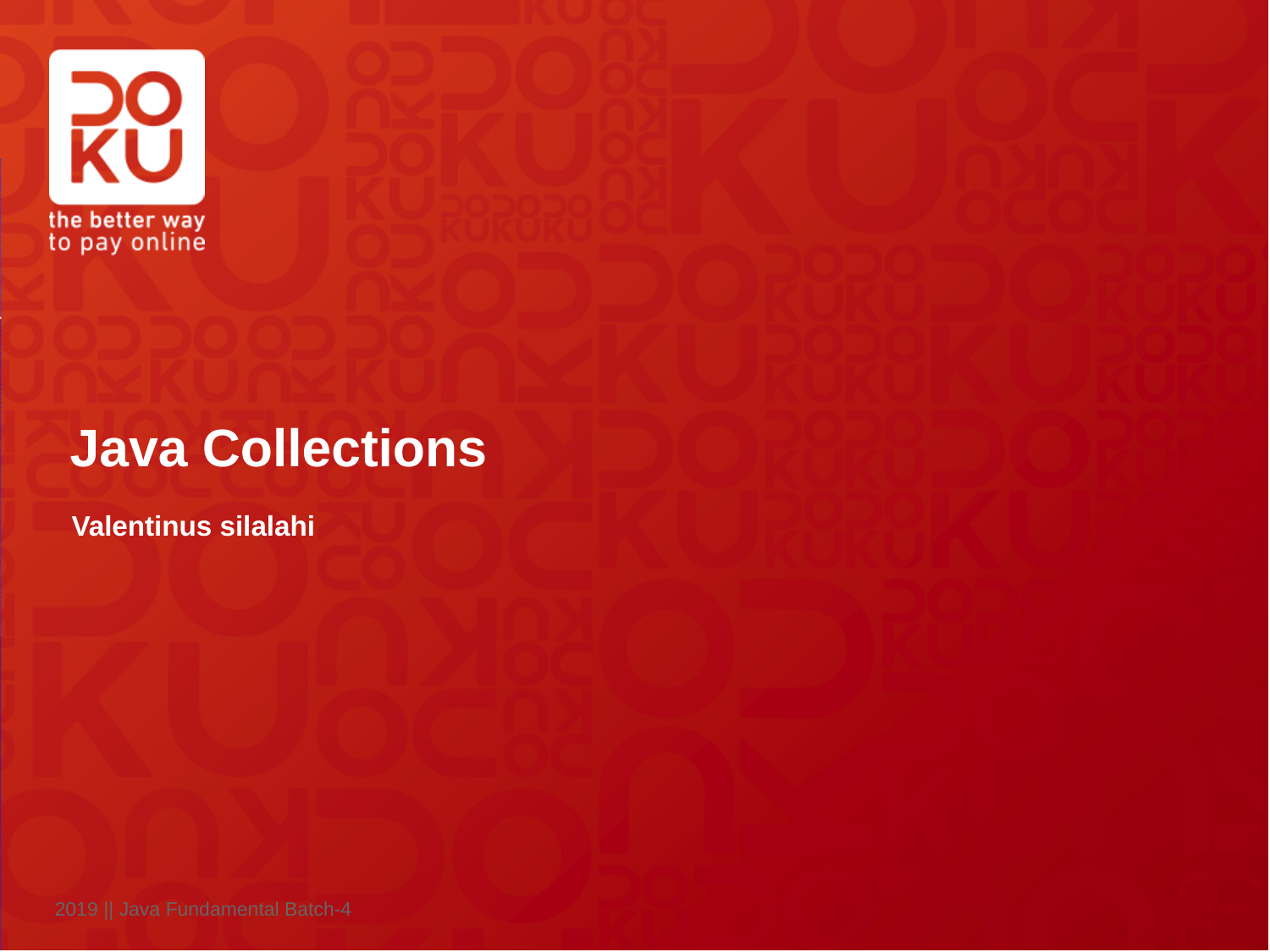

Java Collections
Valentinus silalahi
2019 || Java Fundamental Batch-4